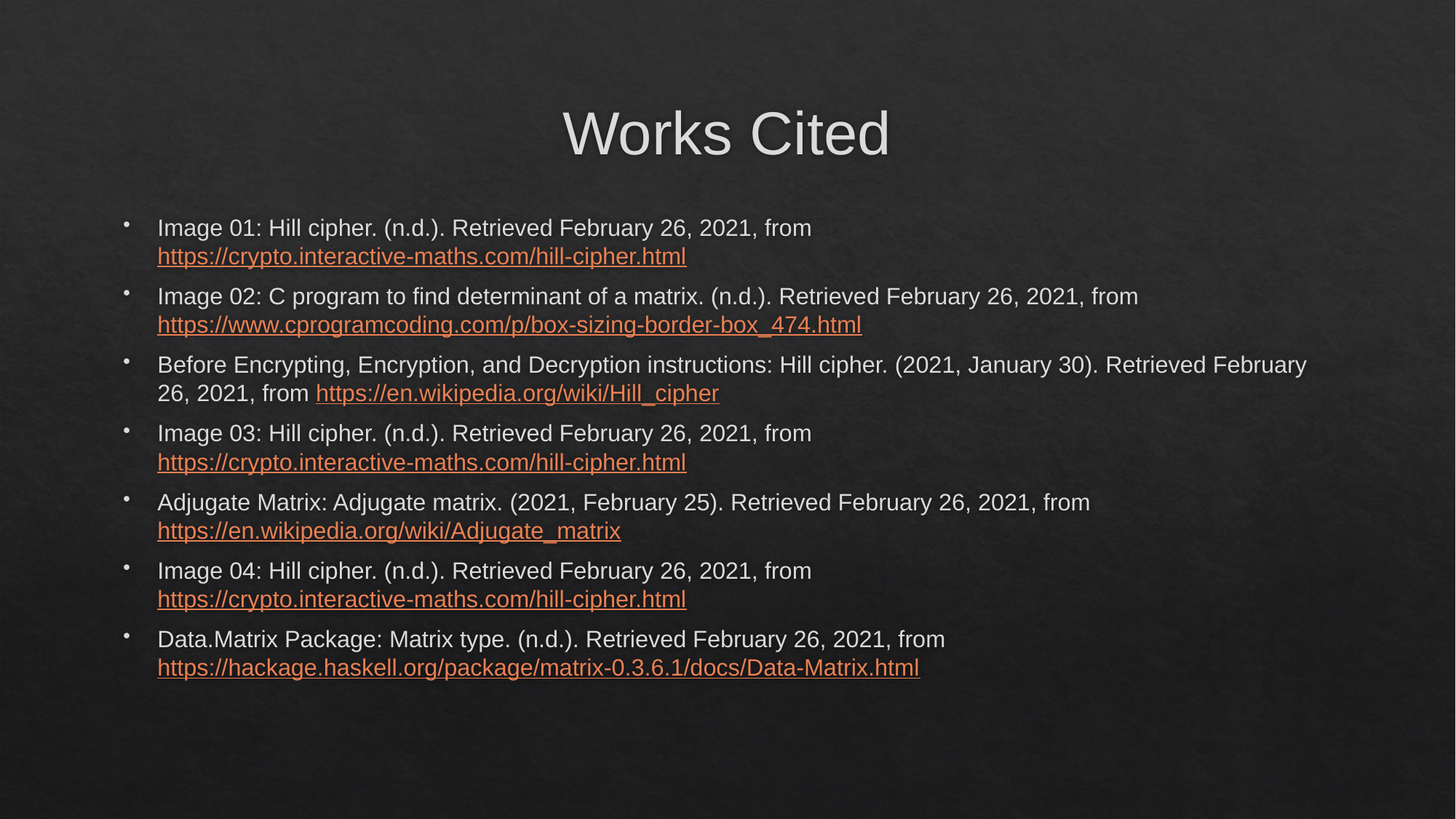

# Works Cited
Image 01: Hill cipher. (n.d.). Retrieved February 26, 2021, from https://crypto.interactive-maths.com/hill-cipher.html
Image 02: C program to find determinant of a matrix. (n.d.). Retrieved February 26, 2021, from https://www.cprogramcoding.com/p/box-sizing-border-box_474.html
Before Encrypting, Encryption, and Decryption instructions: Hill cipher. (2021, January 30). Retrieved February 26, 2021, from https://en.wikipedia.org/wiki/Hill_cipher
Image 03: Hill cipher. (n.d.). Retrieved February 26, 2021, from https://crypto.interactive-maths.com/hill-cipher.html
Adjugate Matrix: Adjugate matrix. (2021, February 25). Retrieved February 26, 2021, from https://en.wikipedia.org/wiki/Adjugate_matrix
Image 04: Hill cipher. (n.d.). Retrieved February 26, 2021, from https://crypto.interactive-maths.com/hill-cipher.html
Data.Matrix Package: Matrix type. (n.d.). Retrieved February 26, 2021, from https://hackage.haskell.org/package/matrix-0.3.6.1/docs/Data-Matrix.html